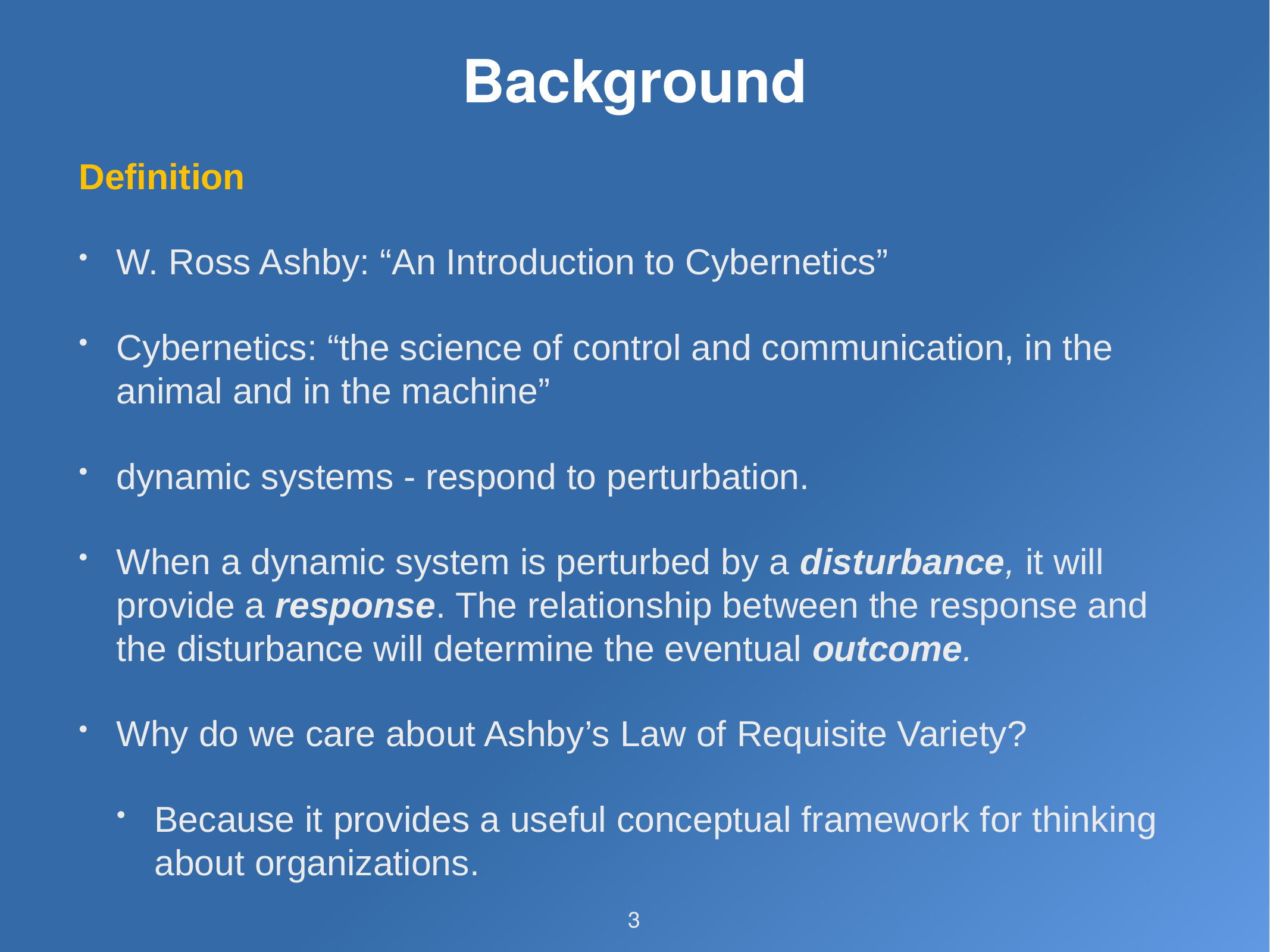

# Background
Definition
W. Ross Ashby: “An Introduction to Cybernetics”
Cybernetics: “the science of control and communication, in the animal and in the machine”
dynamic systems - respond to perturbation.
When a dynamic system is perturbed by a disturbance, it will provide a response. The relationship between the response and the disturbance will determine the eventual outcome.
Why do we care about Ashby’s Law of Requisite Variety?
Because it provides a useful conceptual framework for thinking about organizations.
3